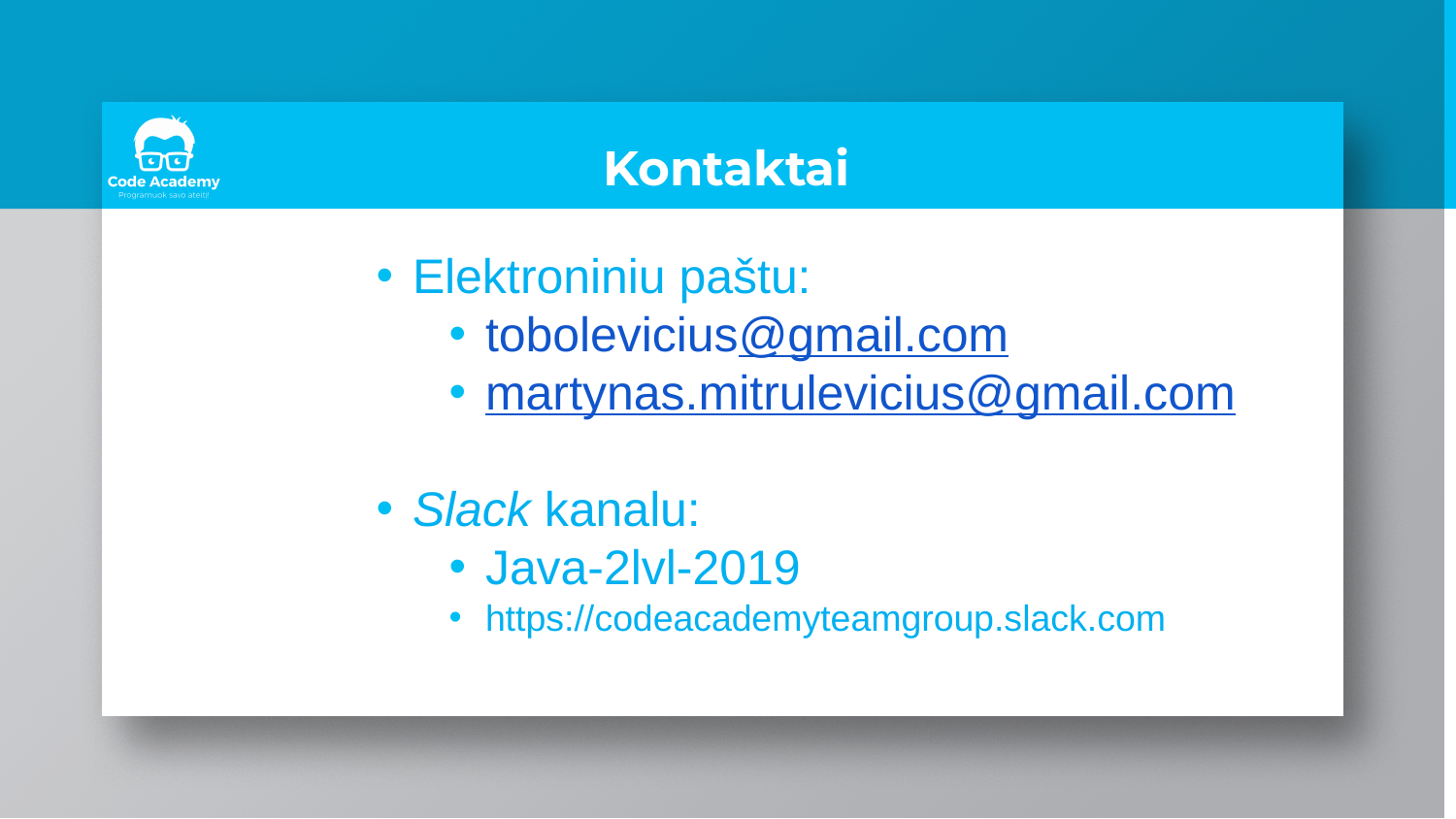

# Kontaktai
Elektroniniu paštu:
tobolevicius@gmail.com
martynas.mitrulevicius@gmail.com

Slack kanalu:
Java-2lvl-2019
https://codeacademyteamgroup.slack.com